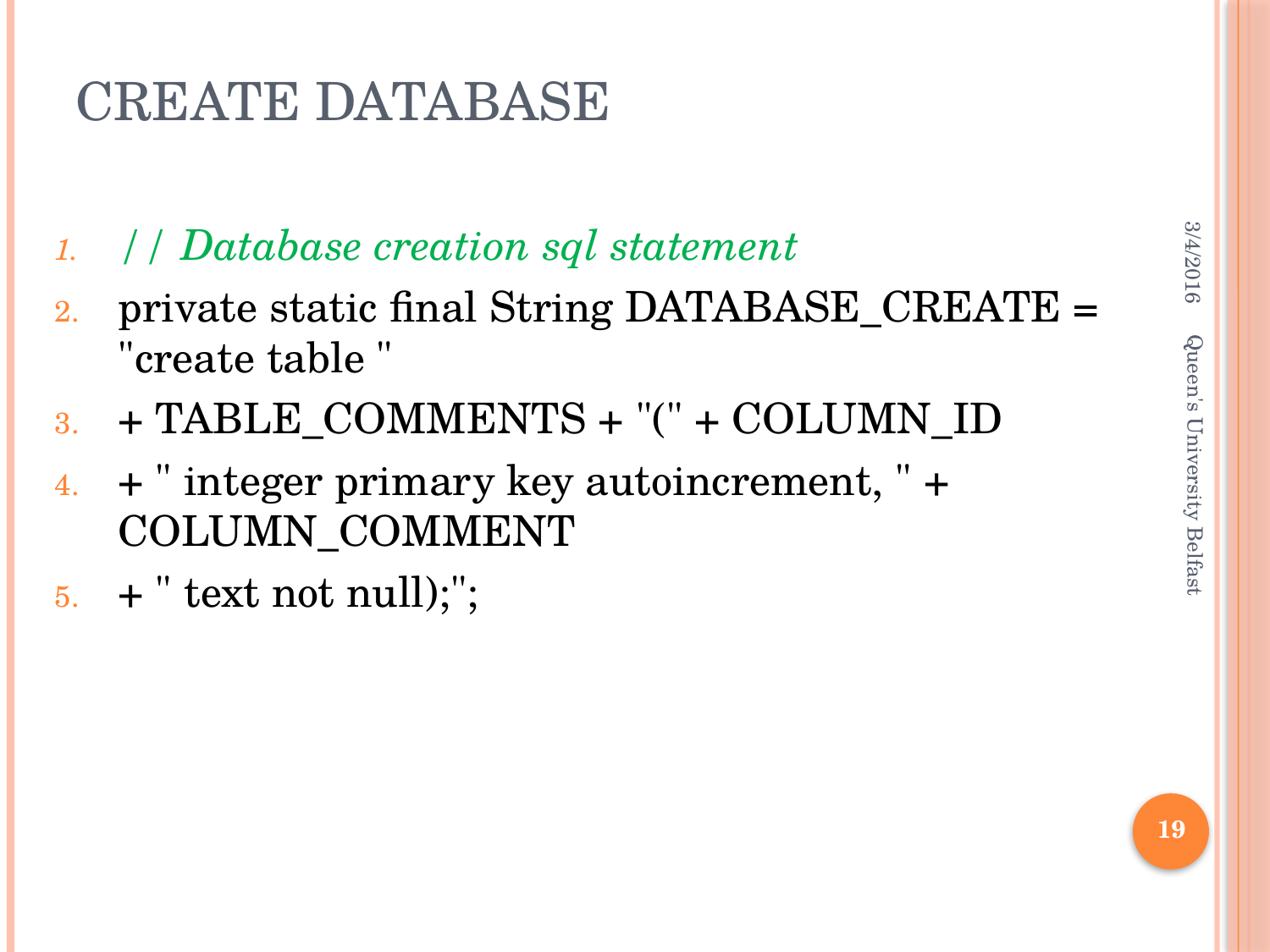

# Create database
3/4/2016
// Database creation sql statement
private static final String DATABASE_CREATE = "create table "
+ TABLE_COMMENTS + "(" + COLUMN_ID
+ " integer primary key autoincrement, " + COLUMN_COMMENT
+ " text not null);";
Queen's University Belfast
19